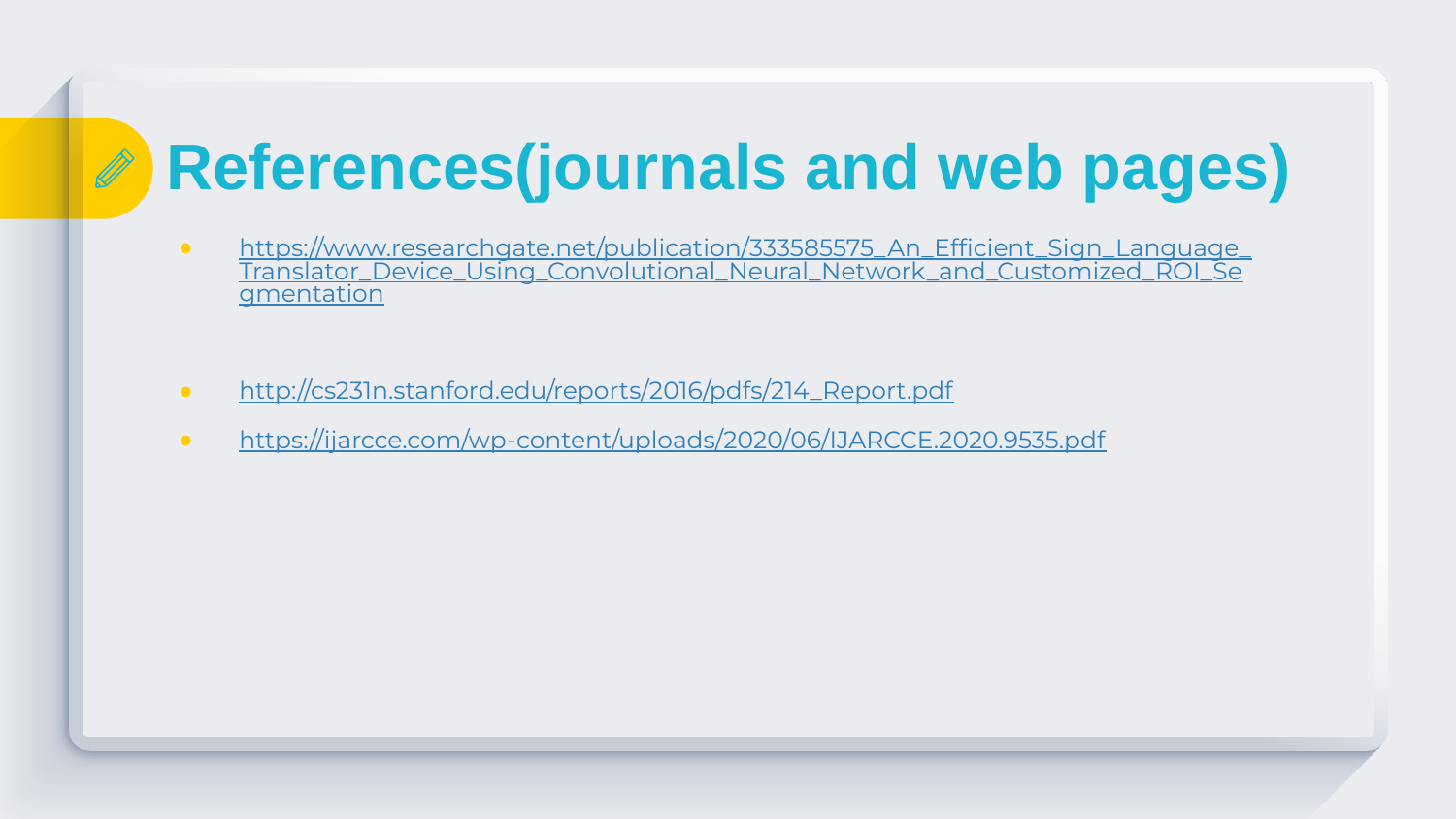

# References(journals and web pages)

https://www.researchgate.net/publication/333585575_An_Efficient_Sign_Language_Translator_Device_Using_Convolutional_Neural_Network_and_Customized_ROI_Segmentation

http://cs231n.stanford.edu/reports/2016/pdfs/214_Report.pdf
https://ijarcce.com/wp-content/uploads/2020/06/IJARCCE.2020.9535.pdf
26